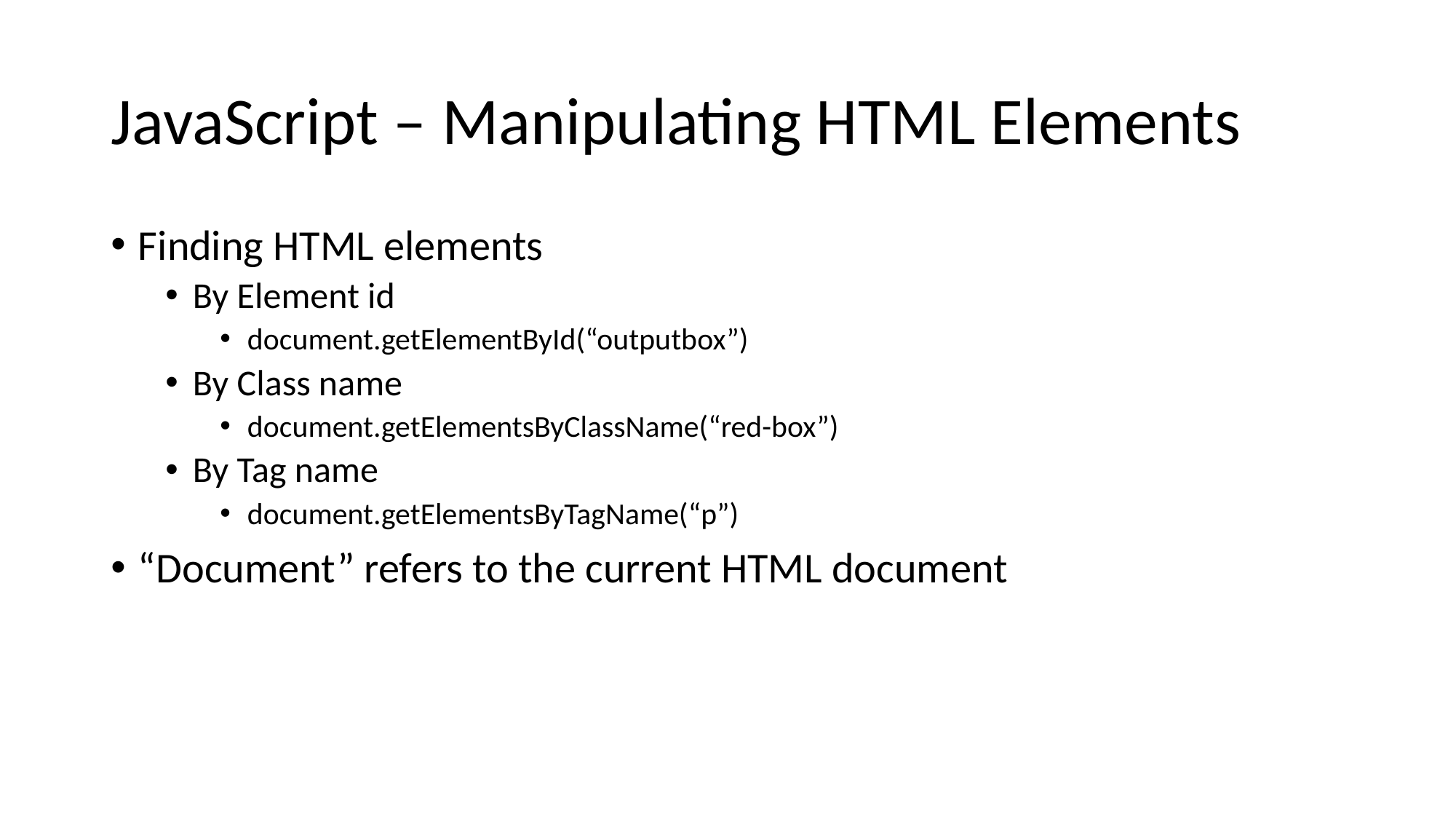

# JavaScript – Manipulating HTML Elements
Finding HTML elements
By Element id
document.getElementById(“outputbox”)
By Class name
document.getElementsByClassName(“red-box”)
By Tag name
document.getElementsByTagName(“p”)
“Document” refers to the current HTML document